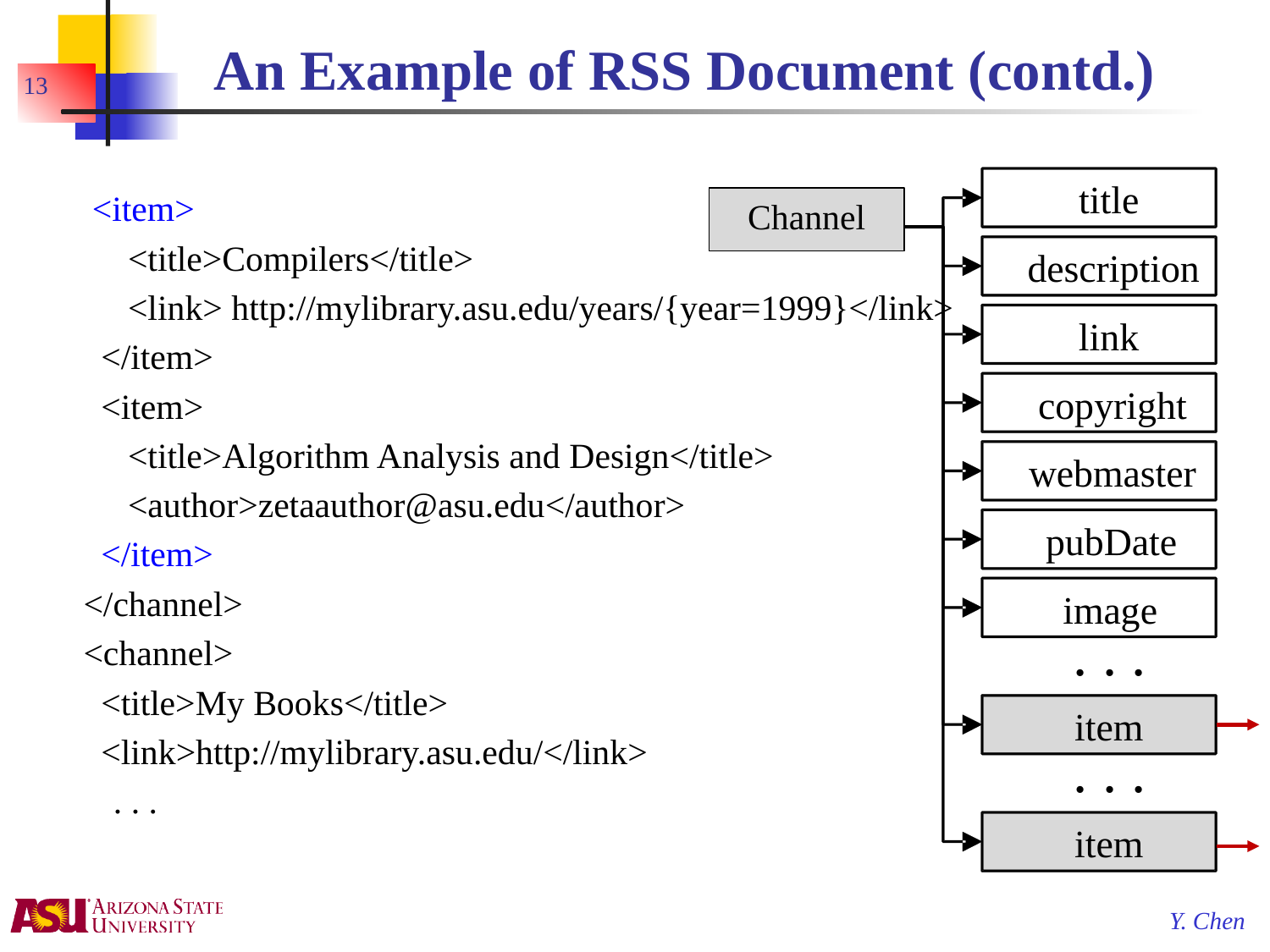

# An Example of RSS Document (contd.)
13

title

description

link

copyright

webmaster

pubDate

image
. . .

item
. . .

item
Channel
   <item>
       <title>Compilers</title>
       <link> http://mylibrary.asu.edu/years/{year=1999}</link>
    </item>
    <item>
       <title>Algorithm Analysis and Design</title>
       <author>zetaauthor@asu.edu</author>
    </item>
  </channel>
  <channel>
    <title>My Books</title>
    <link>http://mylibrary.asu.edu/</link>
	. . .